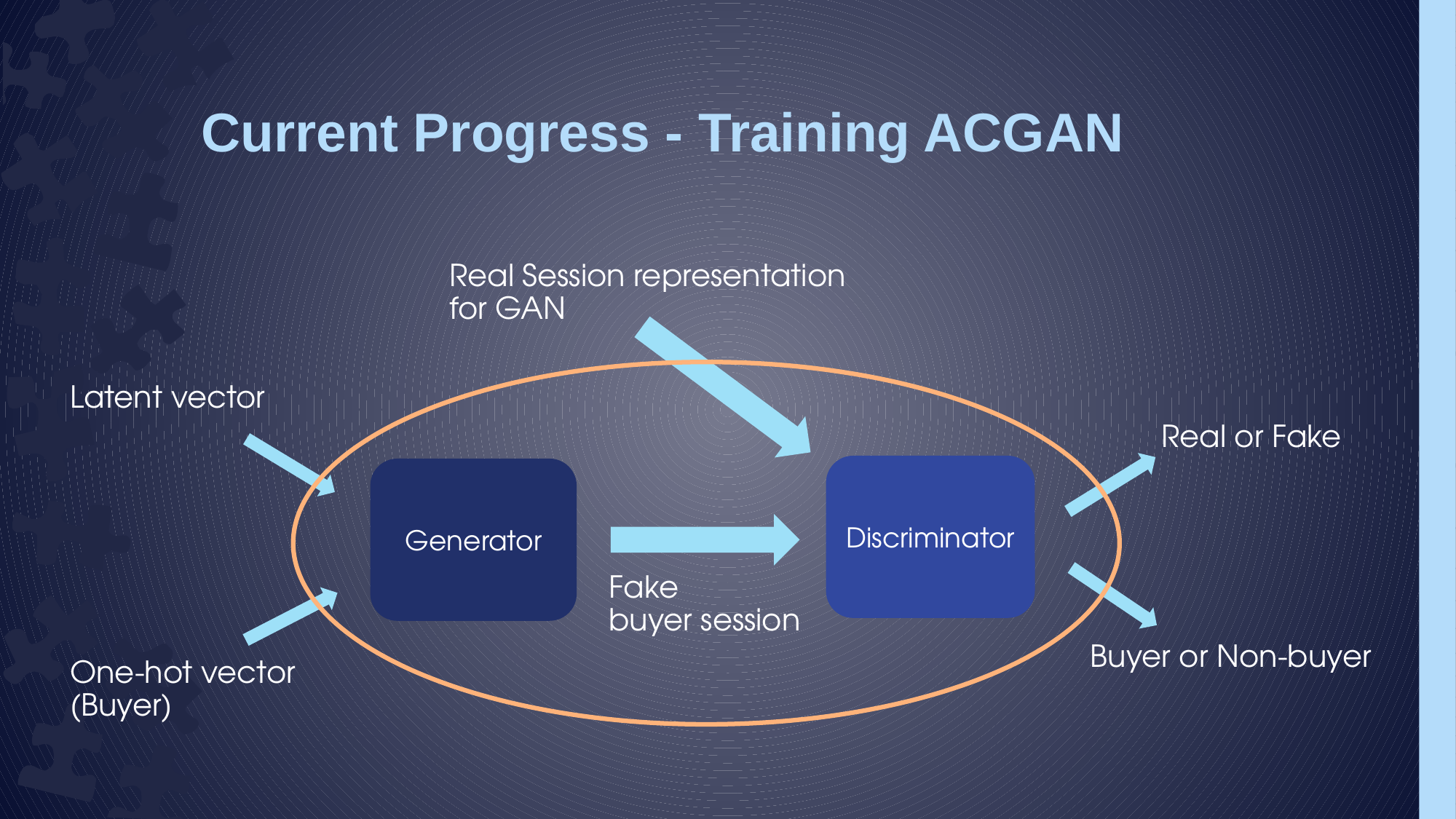

# Current Progress - Training ACGAN
Real Session representation
for GAN

Latent vector
Real or Fake

Discriminator
Generator

Fake
buyer session

Buyer or Non-buyer
One-hot vector
(Buyer)